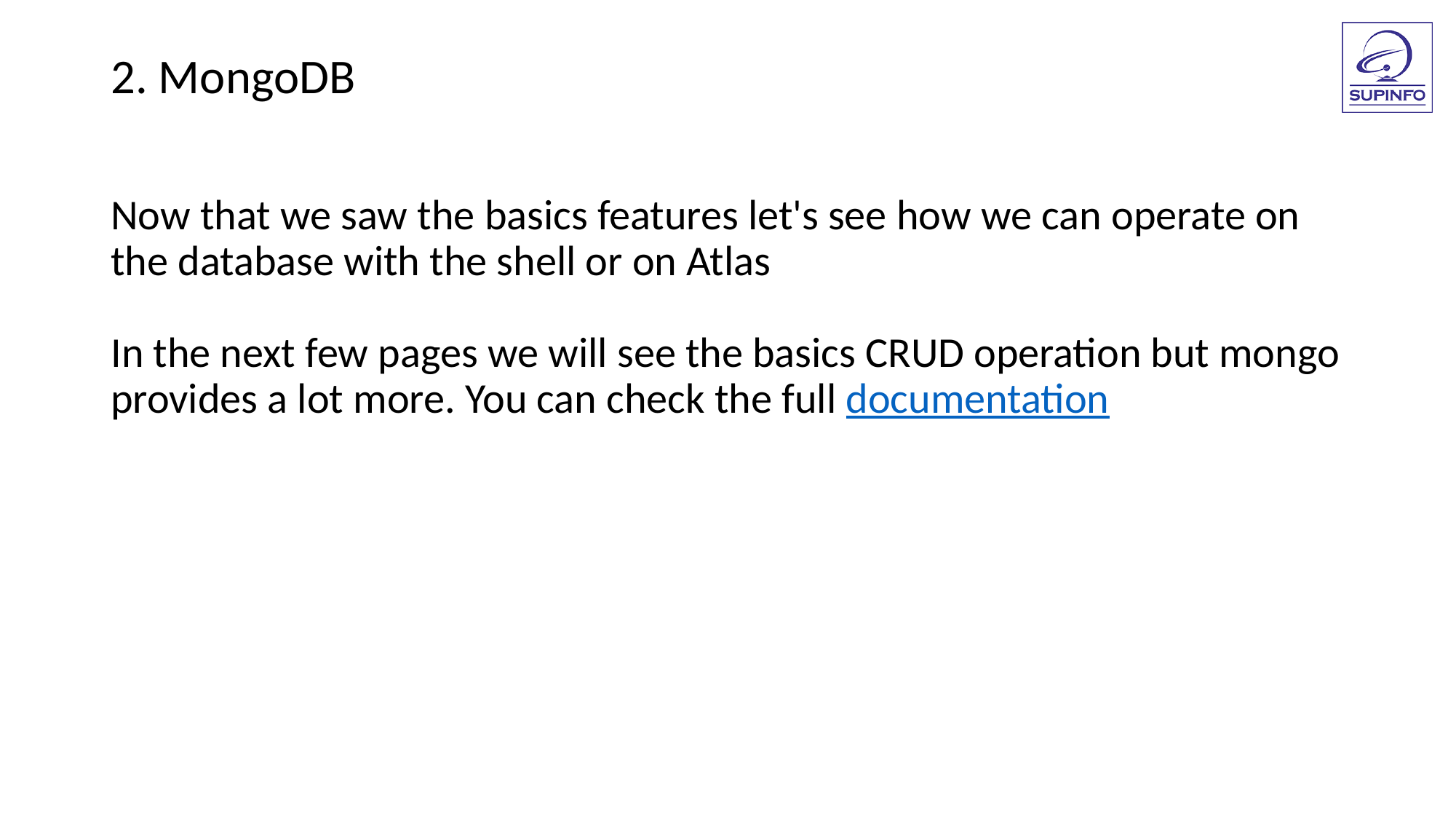

2. MongoDB
Now that we saw the basics features let's see how we can operate on the database with the shell or on Atlas

In the next few pages we will see the basics CRUD operation but mongo
provides a lot more. You can check the full documentation